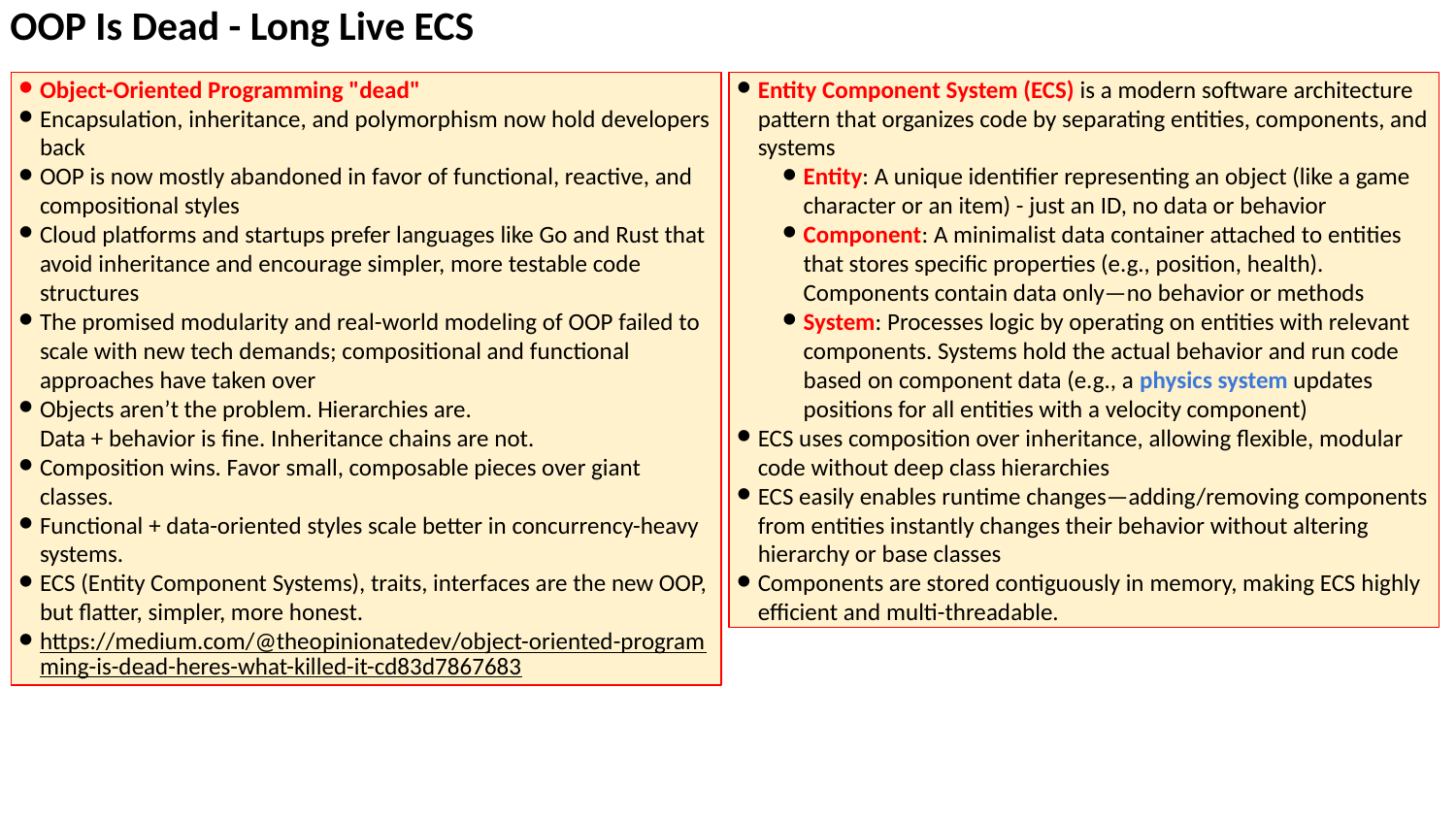

OOP Is Dead - Long Live ECS
Object-Oriented Programming "dead"
Encapsulation, inheritance, and polymorphism now hold developers back
OOP is now mostly abandoned in favor of functional, reactive, and compositional styles
Cloud platforms and startups prefer languages like Go and Rust that avoid inheritance and encourage simpler, more testable code structures
The promised modularity and real-world modeling of OOP failed to scale with new tech demands; compositional and functional approaches have taken over
Objects aren’t the problem. Hierarchies are.
Data + behavior is fine. Inheritance chains are not.
Composition wins. Favor small, composable pieces over giant classes.
Functional + data-oriented styles scale better in concurrency-heavy systems.
ECS (Entity Component Systems), traits, interfaces are the new OOP,
but flatter, simpler, more honest.
https://medium.com/@theopinionatedev/object-oriented-programming-is-dead-heres-what-killed-it-cd83d7867683
Entity Component System (ECS) is a modern software architecture pattern that organizes code by separating entities, components, and systems
Entity: A unique identifier representing an object (like a game character or an item) - just an ID, no data or behavior
Component: A minimalist data container attached to entities that stores specific properties (e.g., position, health). Components contain data only—no behavior or methods
System: Processes logic by operating on entities with relevant components. Systems hold the actual behavior and run code based on component data (e.g., a physics system updates positions for all entities with a velocity component)
ECS uses composition over inheritance, allowing flexible, modular code without deep class hierarchies
ECS easily enables runtime changes—adding/removing components from entities instantly changes their behavior without altering hierarchy or base classes
Components are stored contiguously in memory, making ECS highly efficient and multi-threadable.